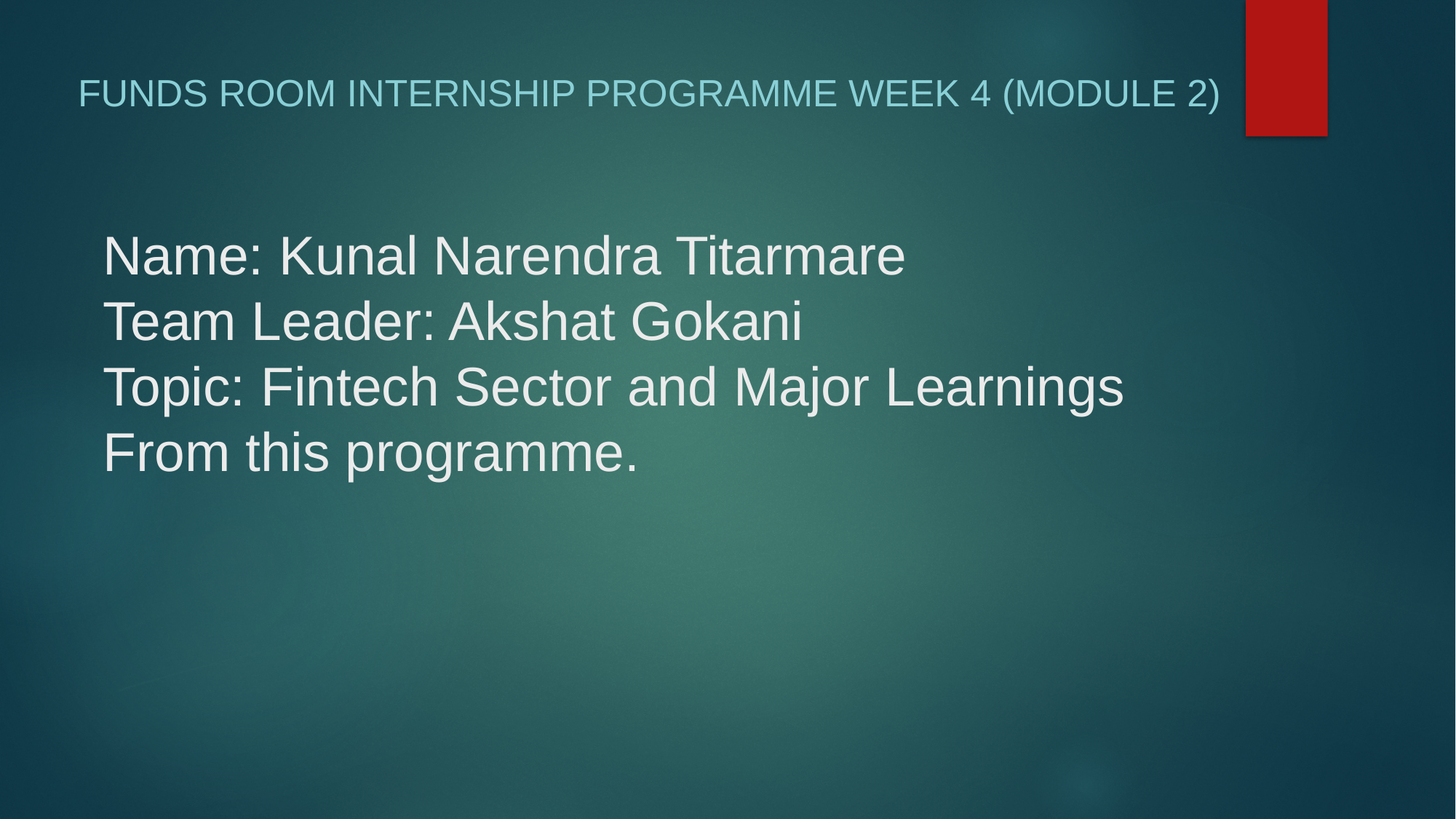

Funds room Internship Programme Week 4 (Module 2)
# Name: Kunal Narendra Titarmare Team Leader: Akshat Gokani Topic: Fintech Sector and Major Learnings           From this programme.